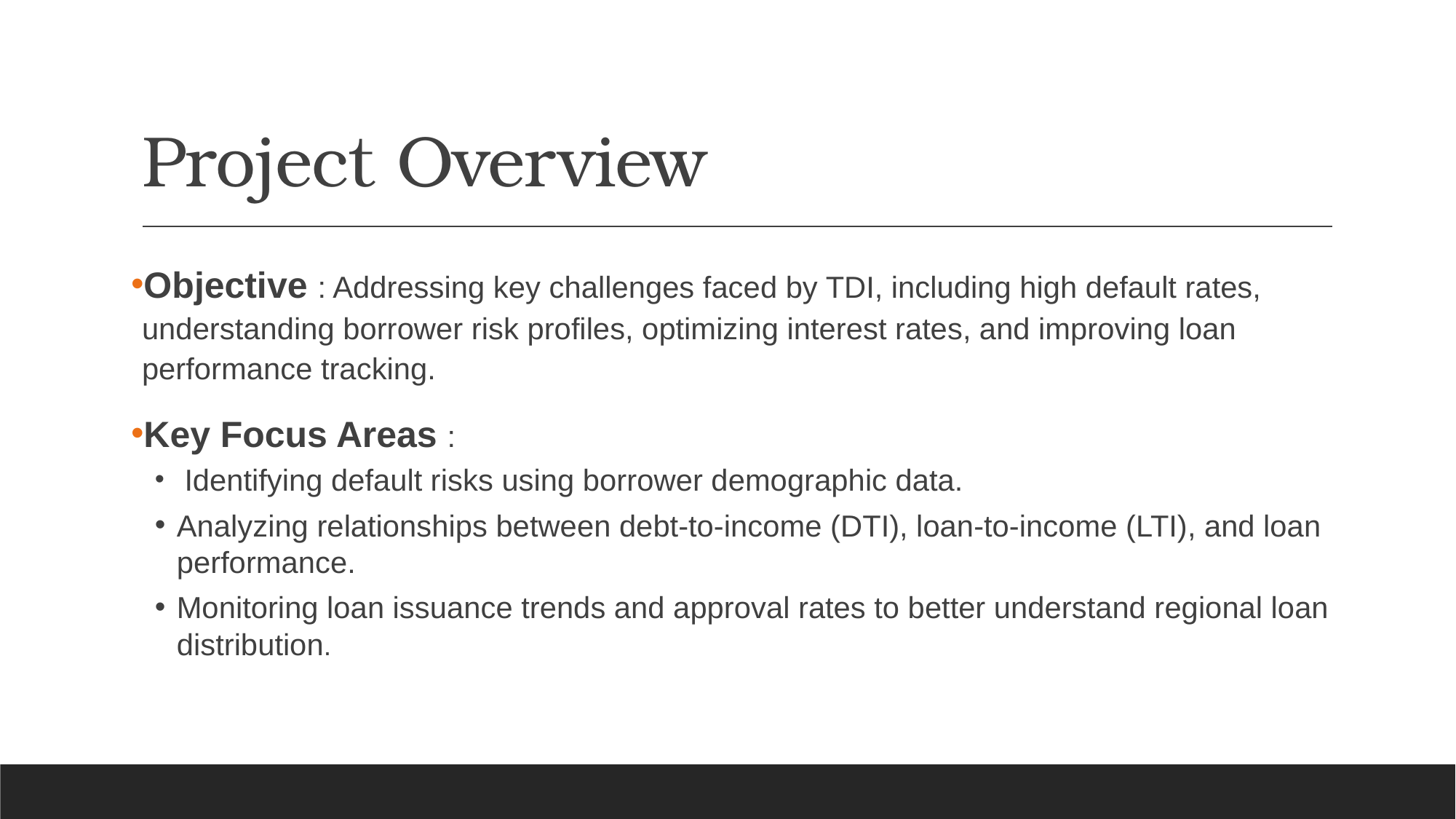

# Project Overview
Objective : Addressing key challenges faced by TDI, including high default rates, understanding borrower risk profiles, optimizing interest rates, and improving loan performance tracking.
Key Focus Areas :
 Identifying default risks using borrower demographic data.
Analyzing relationships between debt-to-income (DTI), loan-to-income (LTI), and loan performance.
Monitoring loan issuance trends and approval rates to better understand regional loan distribution.